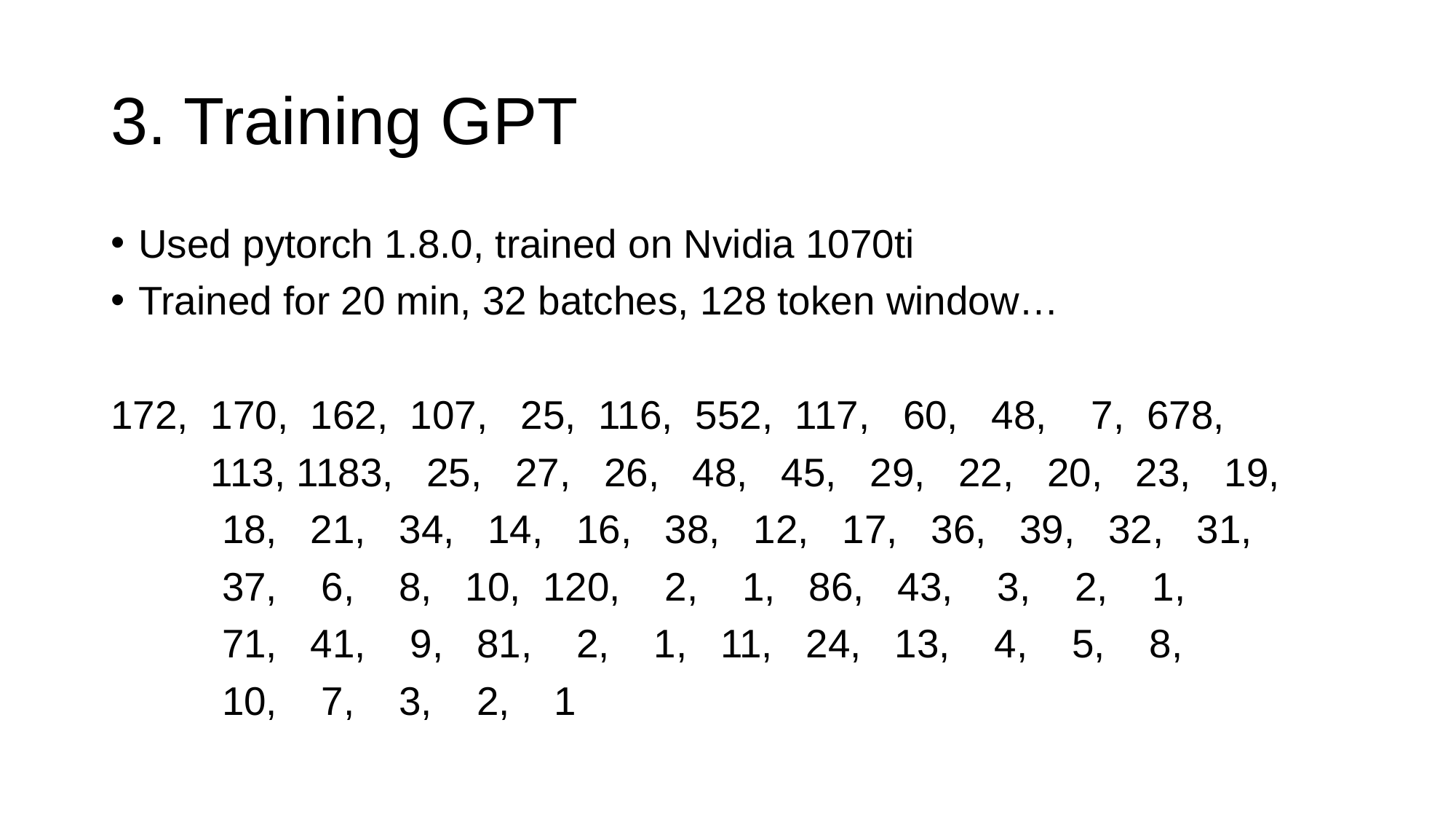

# 3. Training GPT
Used pytorch 1.8.0, trained on Nvidia 1070ti
Trained for 20 min, 32 batches, 128 token window…

172,  170,  162,  107,   25,  116,  552,  117,   60,   48,    7,  678,
         113, 1183,   25,   27,   26,   48,   45,   29,   22,   20,   23,   19,
          18,   21,   34,   14,   16,   38,   12,   17,   36,   39,   32,   31,
          37,    6,    8,   10,  120,    2,    1,   86,   43,    3,    2,    1,
          71,   41,    9,   81,    2,    1,   11,   24,   13,    4,    5,    8,
          10,    7,    3,    2,    1